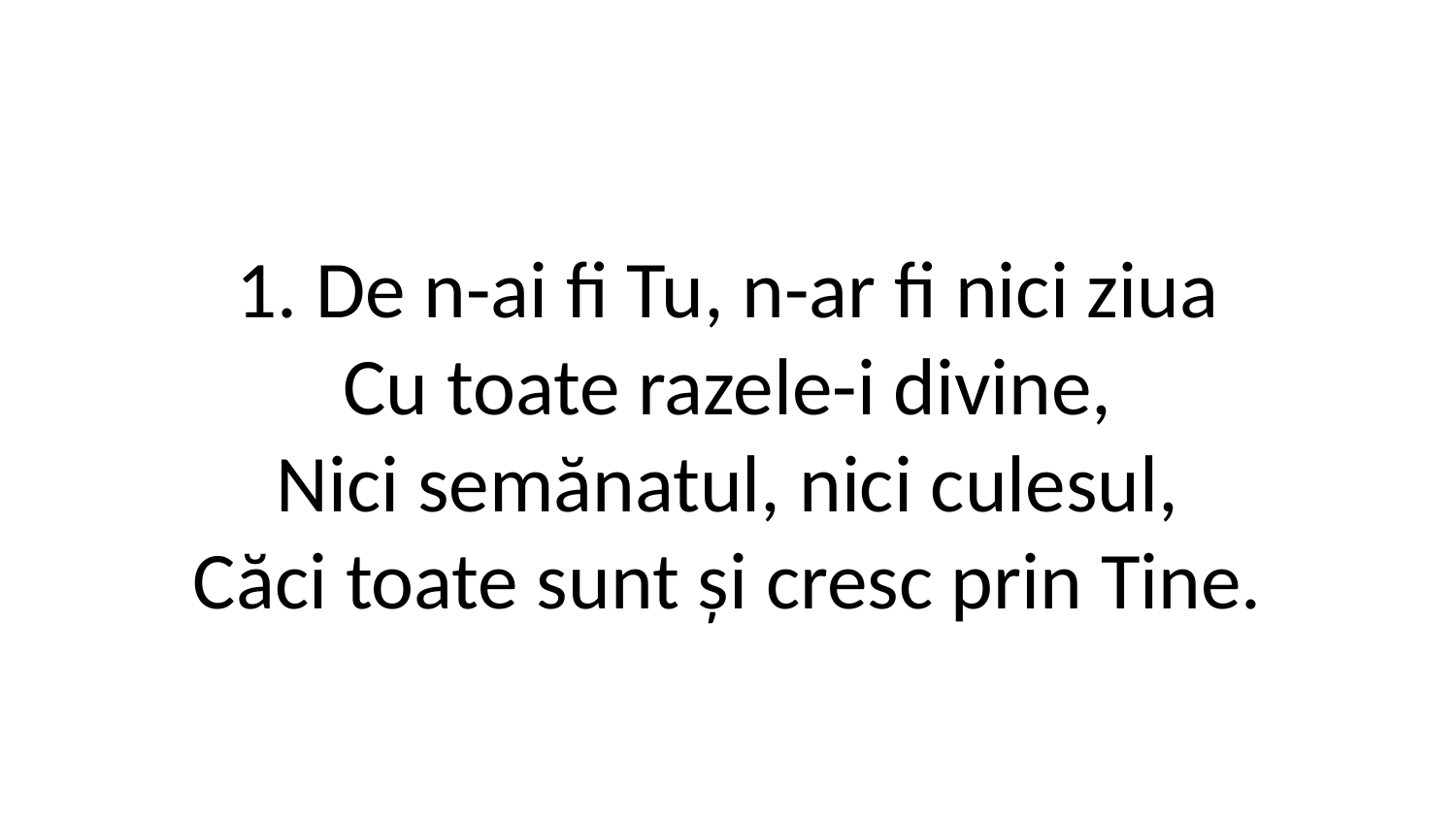

1. De n-ai fi Tu, n-ar fi nici ziua
Cu toate razele-i divine,
Nici semănatul, nici culesul,
Căci toate sunt și cresc prin Tine.